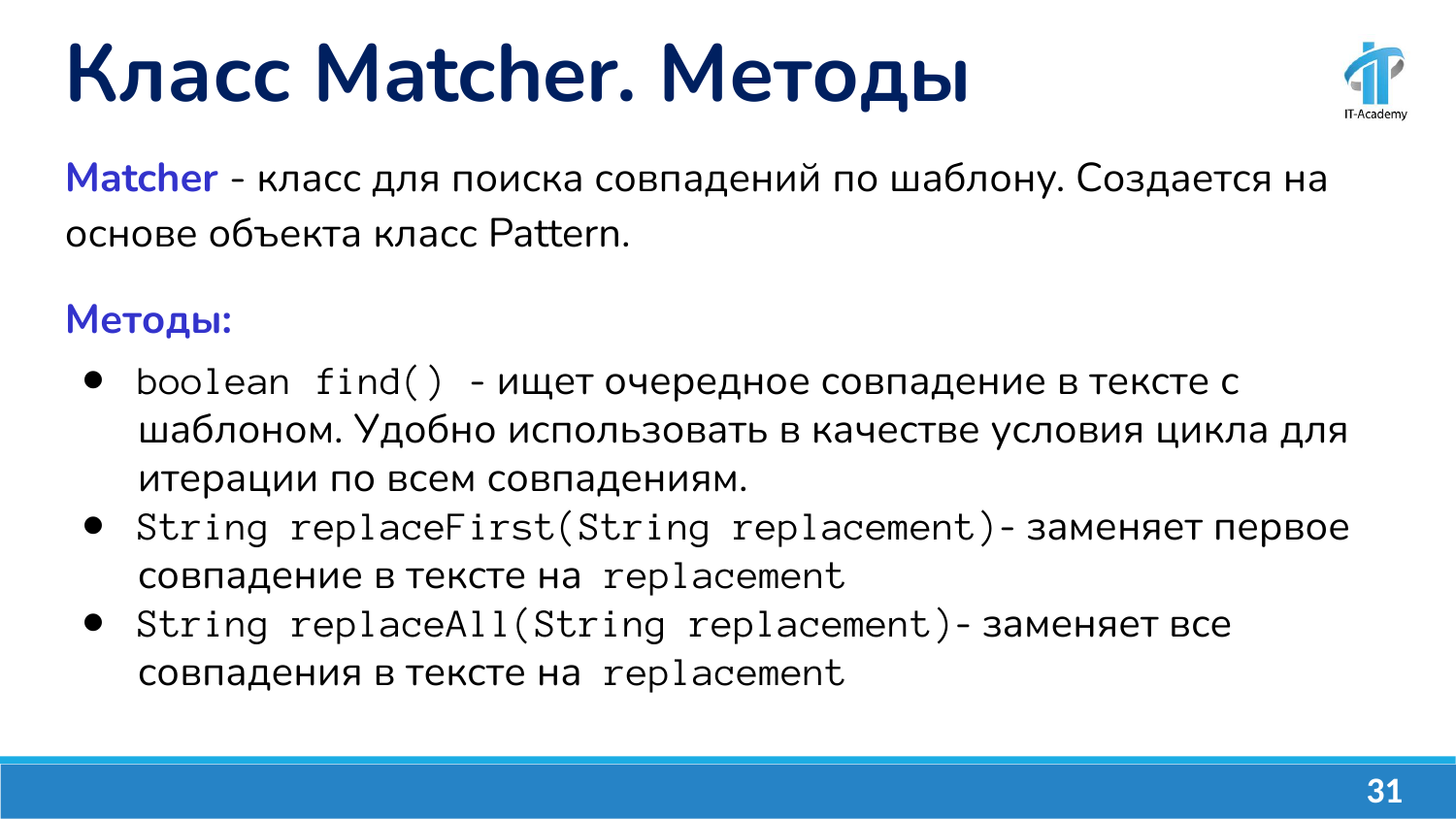

Класс Matcher. Методы
Matcher - класс для поиска совпадений по шаблону. Создается на  основе объекта класс Pattern.
Методы:
boolean find() - ищет очередное совпадение в тексте с шаблоном. Удобно использовать в качестве условия цикла для итерации по всем совпадениям.
String replaceFirst(String replacement)- заменяет первое совпадение в тексте на replacement
String replaceAll(String replacement)- заменяет все совпадения в тексте на replacement
31